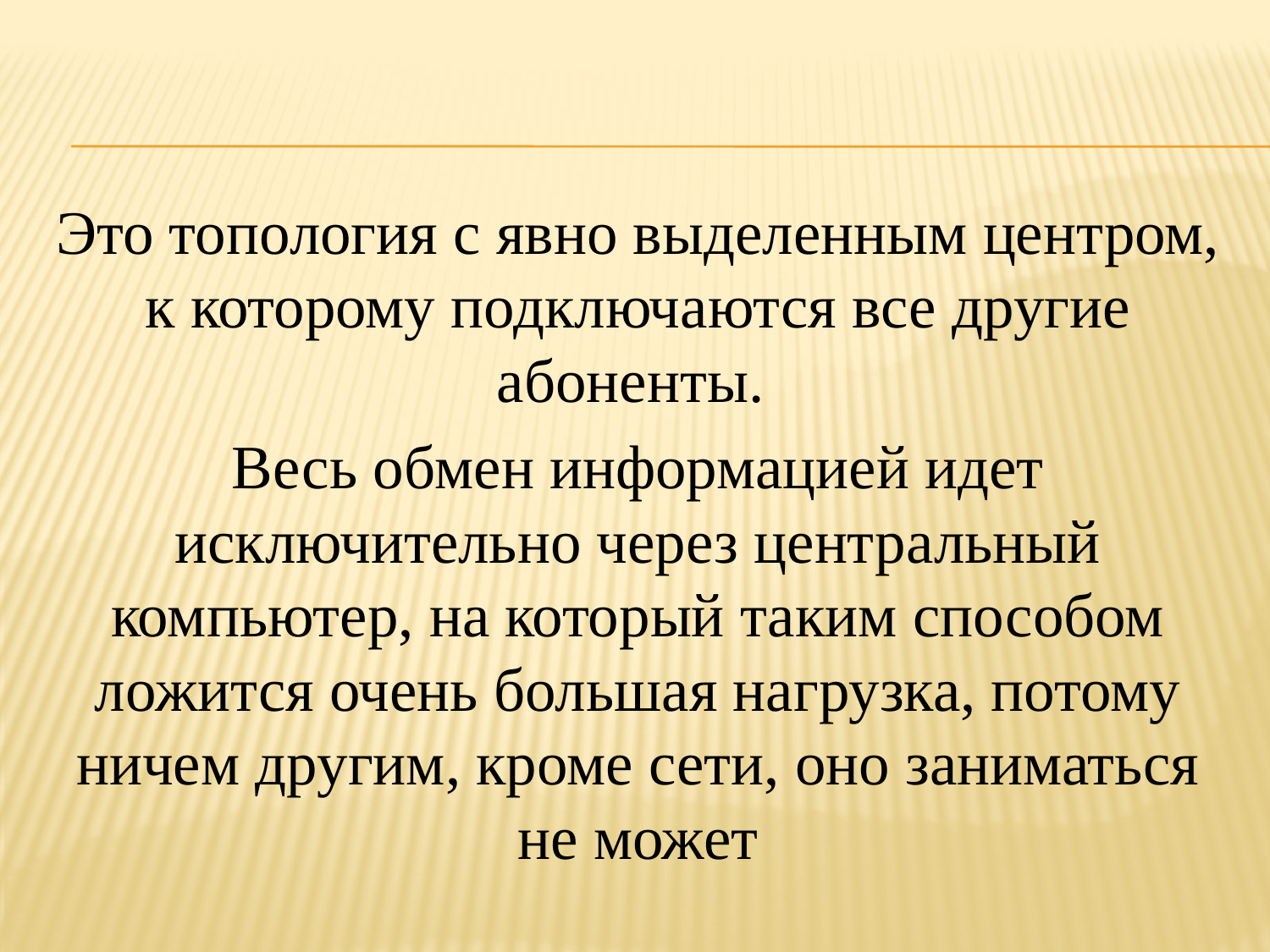

Это топология с явно выделенным центром, к которому подключаются все другие абоненты.
Весь обмен информацией идет исключительно через центральный компьютер, на который таким способом ложится очень большая нагрузка, потому ничем другим, кроме сети, оно заниматься не может